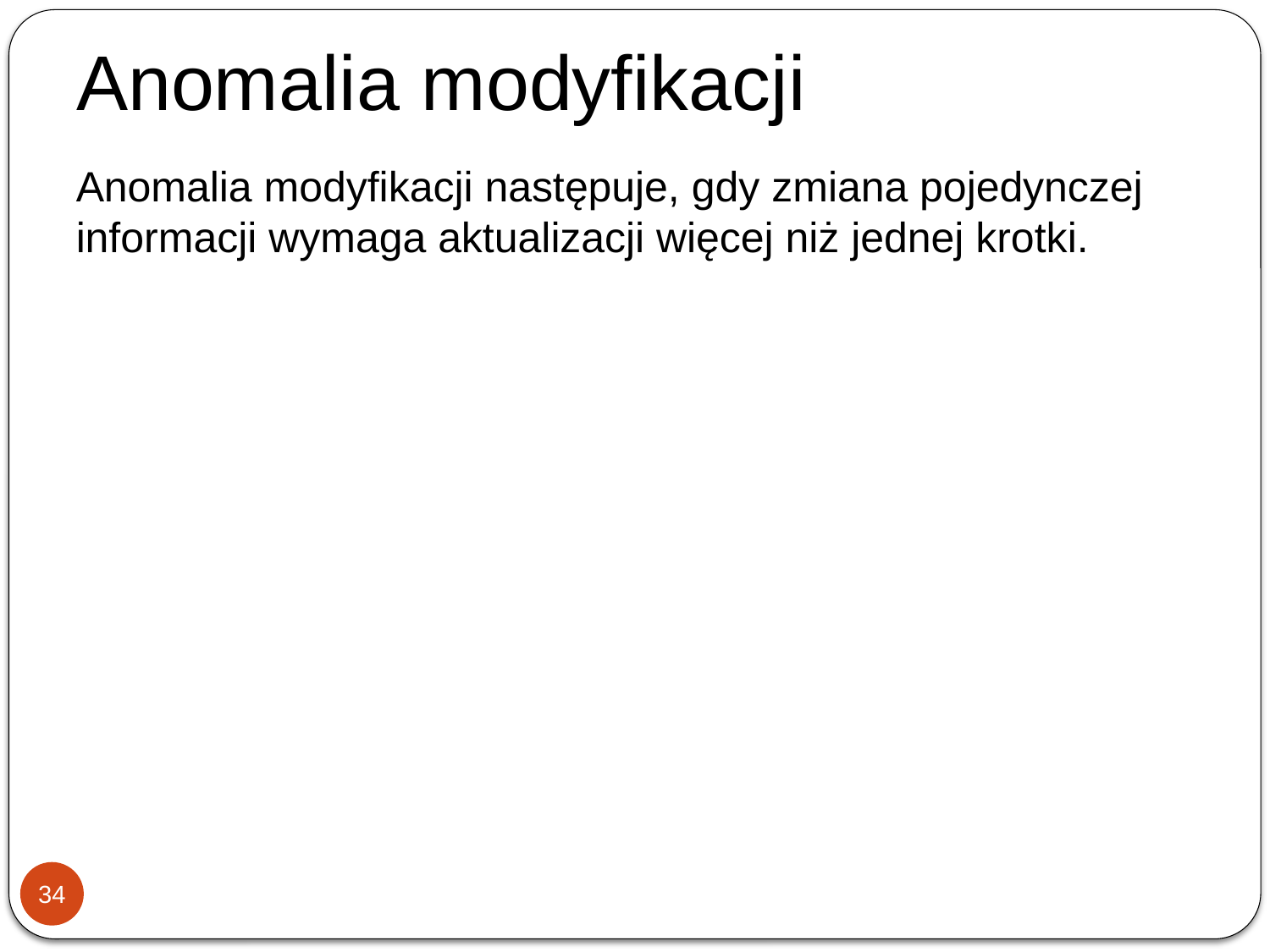

Anomalia modyfikacji
Anomalia modyfikacji następuje, gdy zmiana pojedynczej informacji wymaga aktualizacji więcej niż jednej krotki.

34